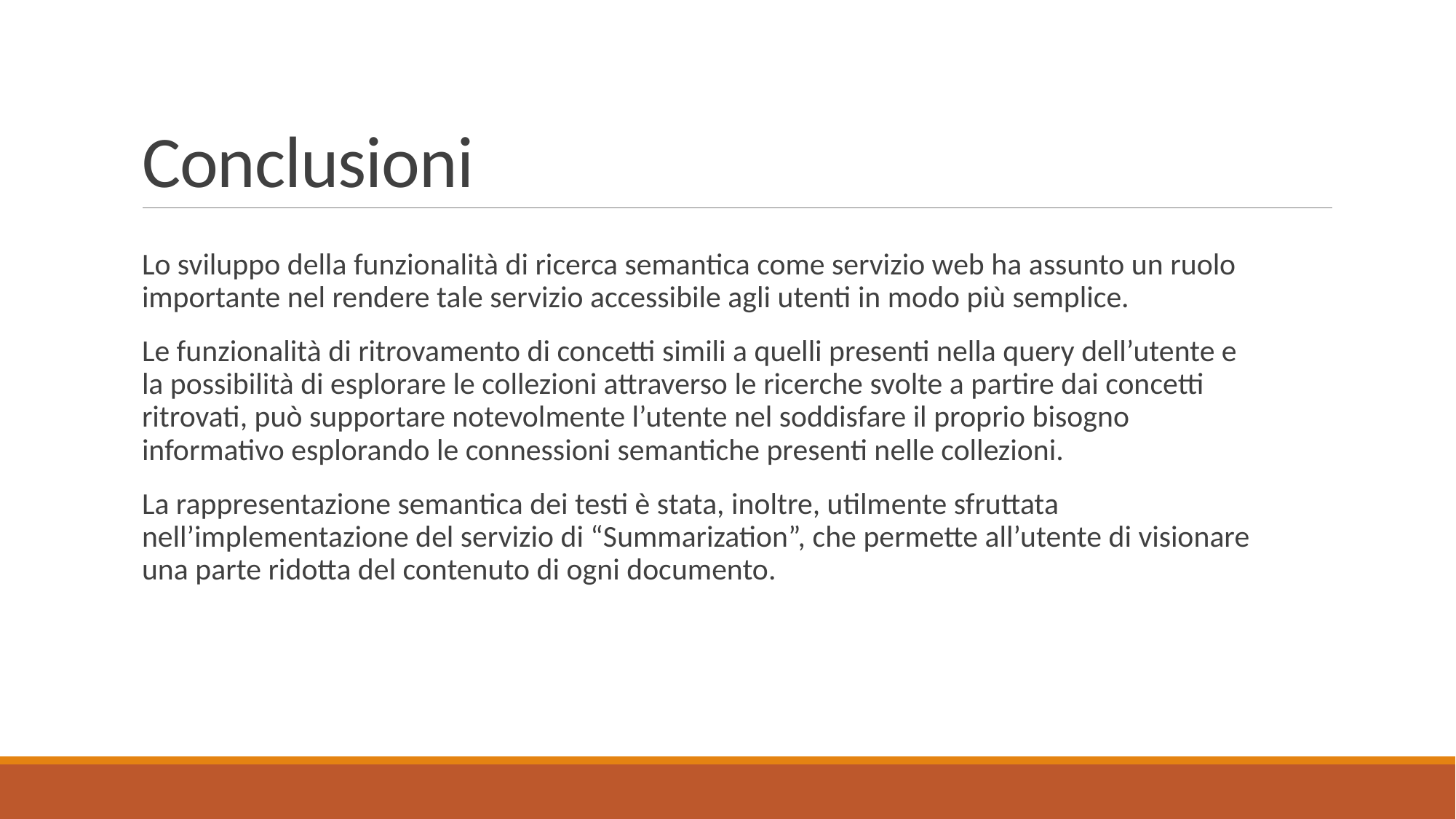

# Conclusioni
Lo sviluppo della funzionalità di ricerca semantica come servizio web ha assunto un ruolo importante nel rendere tale servizio accessibile agli utenti in modo più semplice.
Le funzionalità di ritrovamento di concetti simili a quelli presenti nella query dell’utente e la possibilità di esplorare le collezioni attraverso le ricerche svolte a partire dai concetti ritrovati, può supportare notevolmente l’utente nel soddisfare il proprio bisogno informativo esplorando le connessioni semantiche presenti nelle collezioni.
La rappresentazione semantica dei testi è stata, inoltre, utilmente sfruttata nell’implementazione del servizio di “Summarization”, che permette all’utente di visionare una parte ridotta del contenuto di ogni documento.